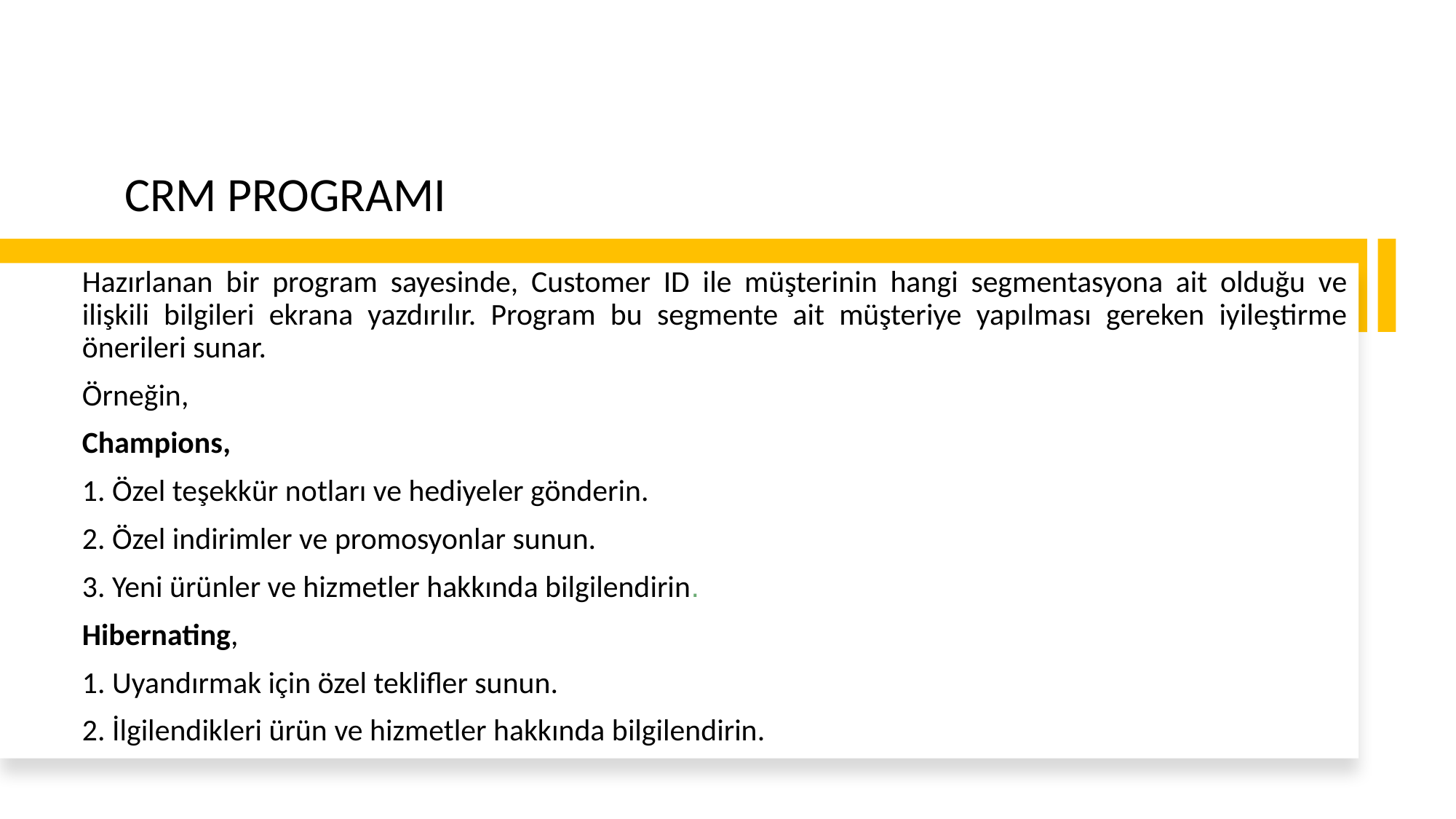

# CRM PROGRAMI

Hazırlanan bir program sayesinde, Customer ID ile müşterinin hangi segmentasyona ait olduğu ve ilişkili bilgileri ekrana yazdırılır. Program bu segmente ait müşteriye yapılması gereken iyileştirme önerileri sunar.
Örneğin,
Champions,
1. Özel teşekkür notları ve hediyeler gönderin.
2. Özel indirimler ve promosyonlar sunun.
3. Yeni ürünler ve hizmetler hakkında bilgilendirin.
Hibernating,
1. Uyandırmak için özel teklifler sunun.
2. İlgilendikleri ürün ve hizmetler hakkında bilgilendirin.